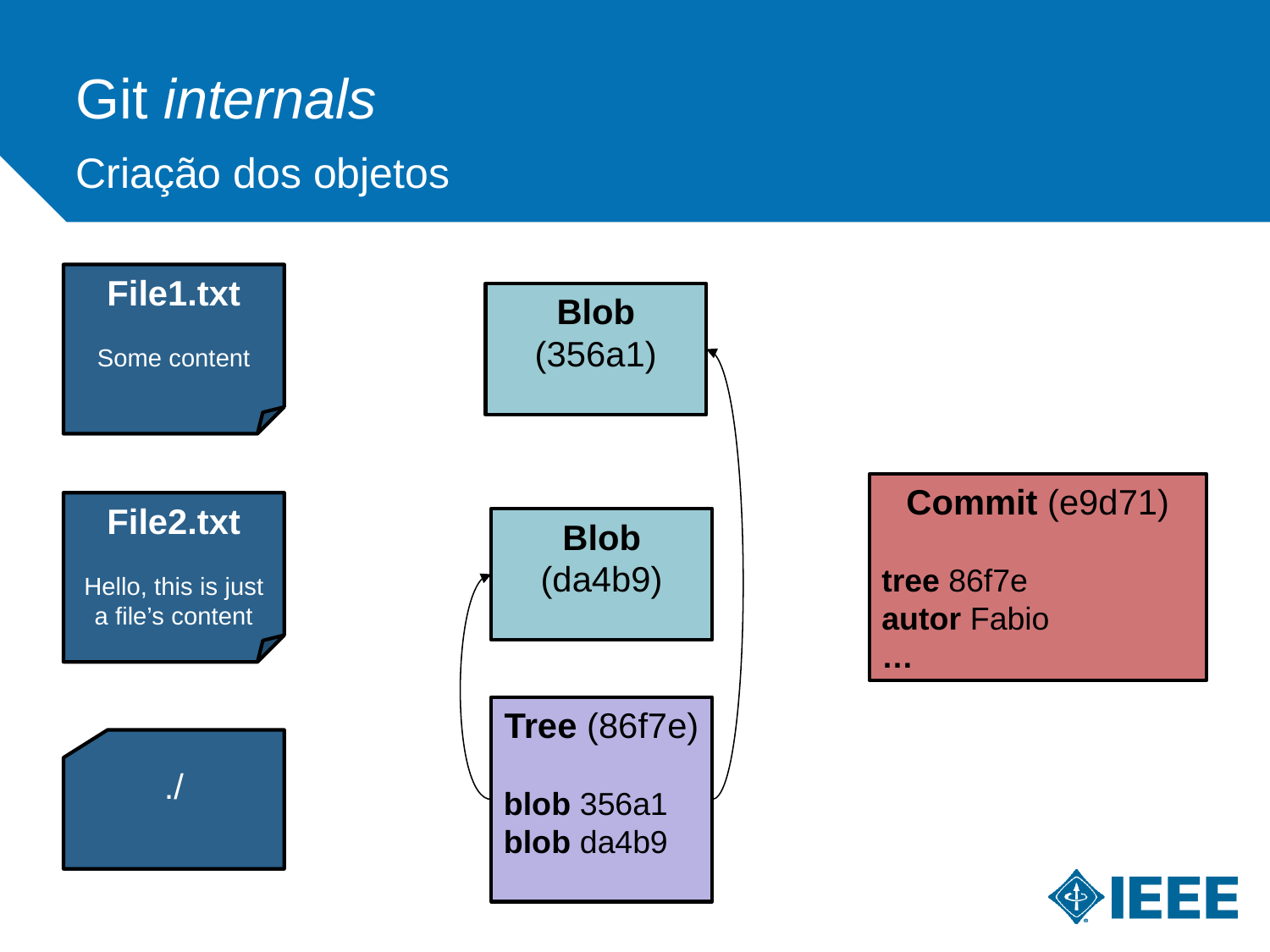

Git internals
Criação dos objetos
File1.txt

Some content
Blob (356a1)
Commit (e9d71)

tree 86f7e
autor Fabio
…
File2.txt

Hello, this is just a file’s content
Blob (da4b9)
Tree (86f7e)

blob 356a1
blob da4b9
./